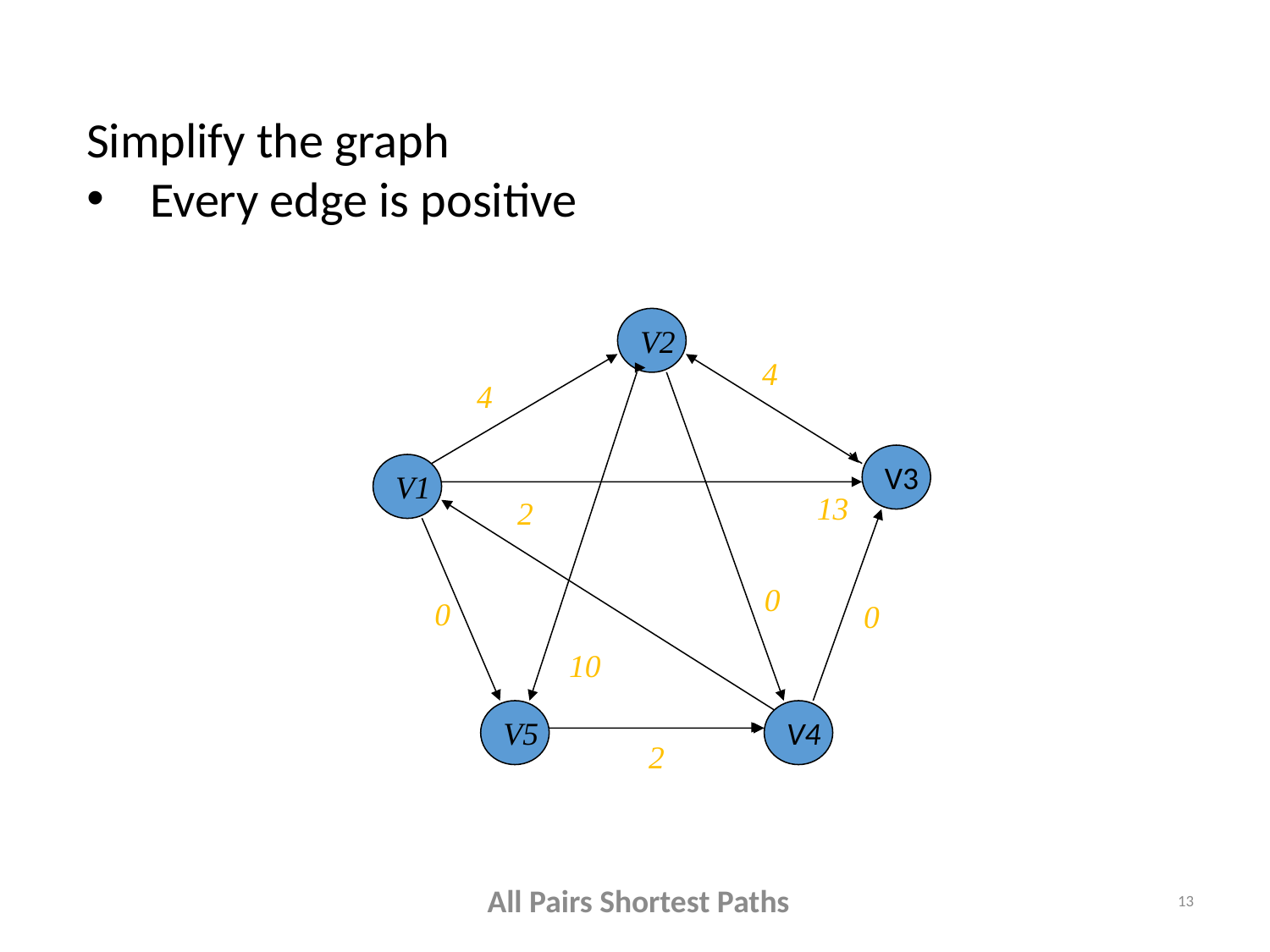

Simplify the graph
Every edge is positive

V2
4

4

V3
V1

13
2

0
0
0
 10
V5
V4

2

 All Pairs Shortest Paths
13